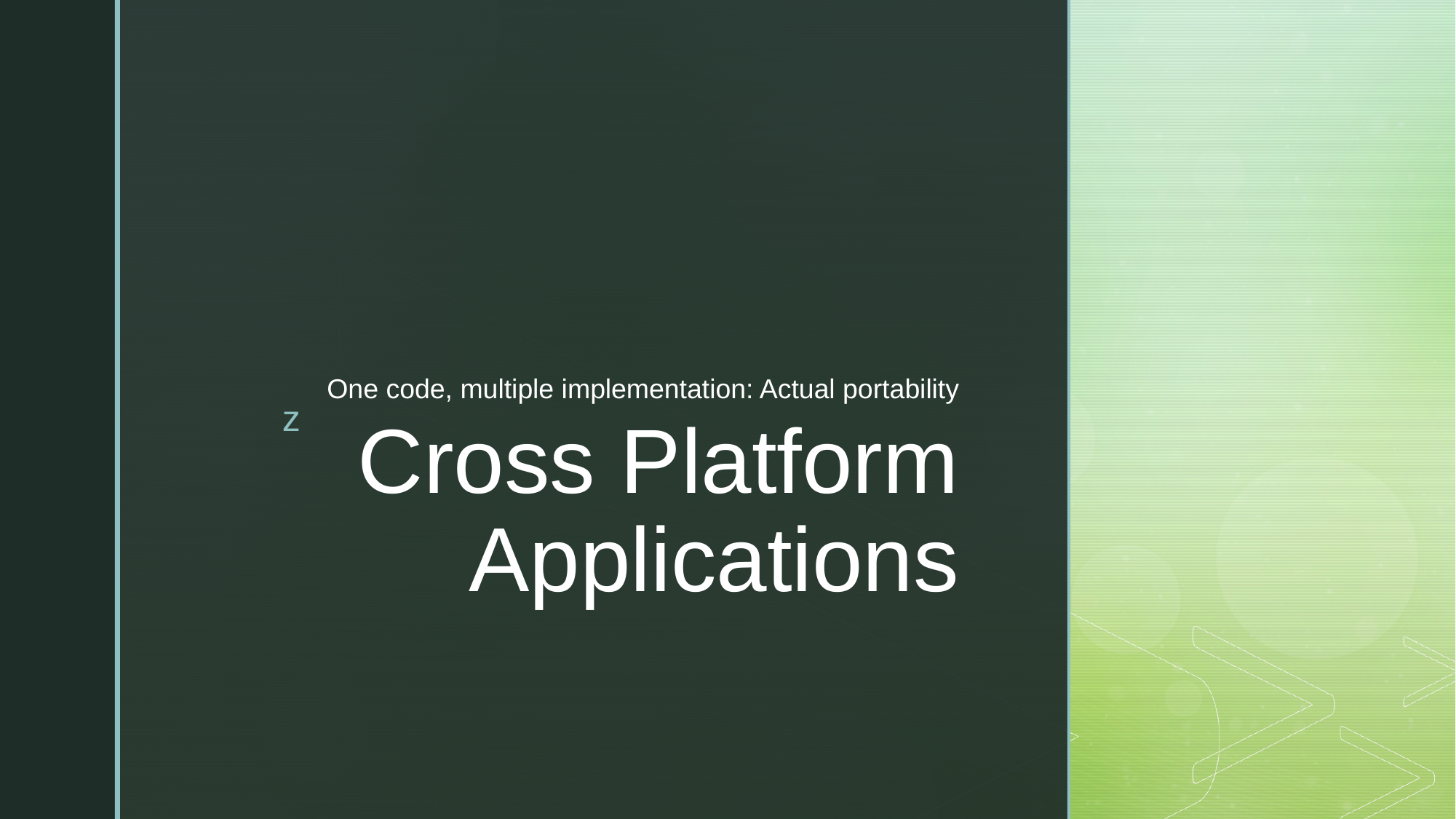

One code, multiple implementation: Actual portability
# Cross Platform Applications